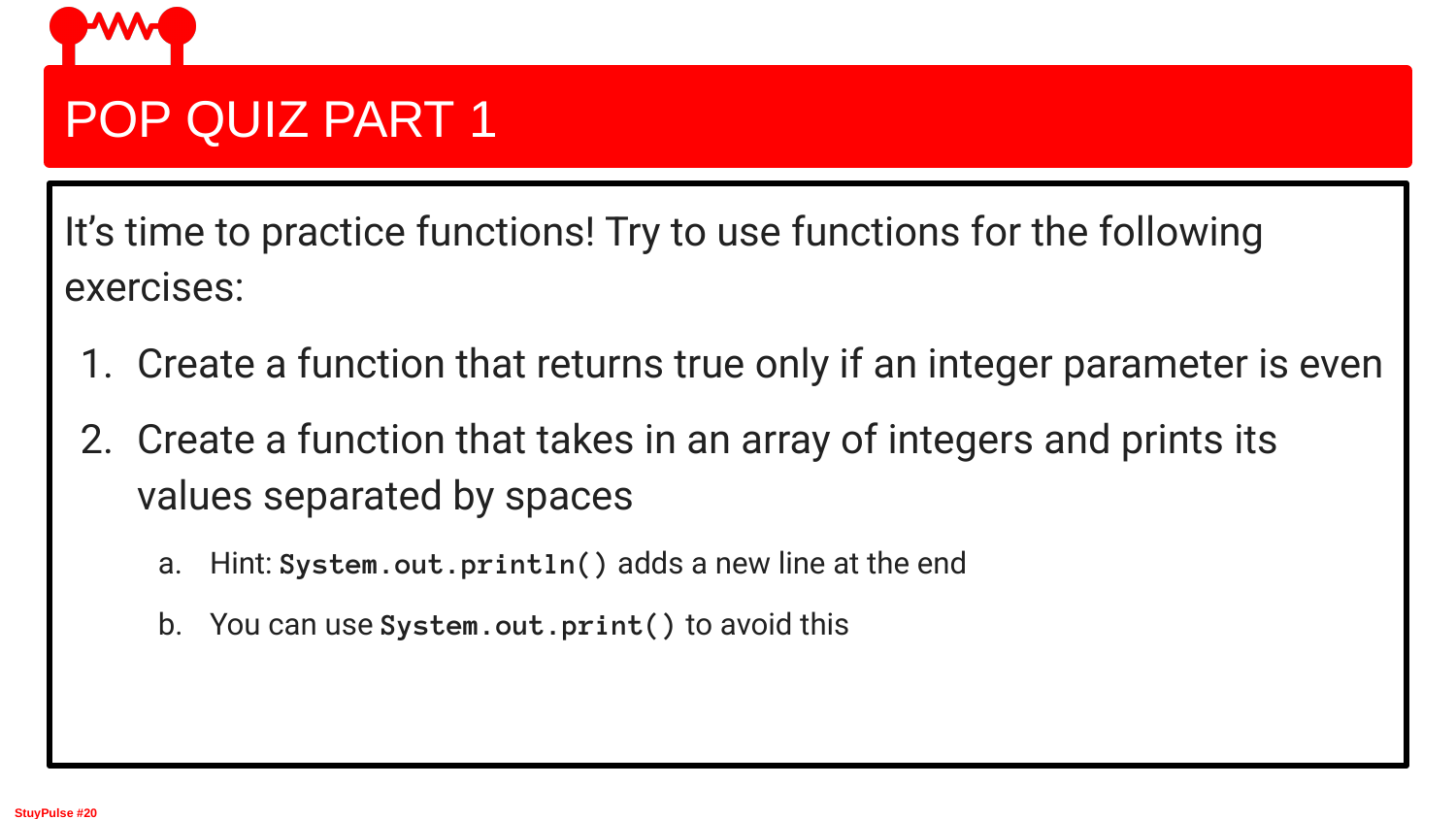

# POP QUIZ PART 1
It’s time to practice functions! Try to use functions for the following exercises:
Create a function that returns true only if an integer parameter is even
Create a function that takes in an array of integers and prints its values separated by spaces
Hint: System.out.println() adds a new line at the end
You can use System.out.print() to avoid this